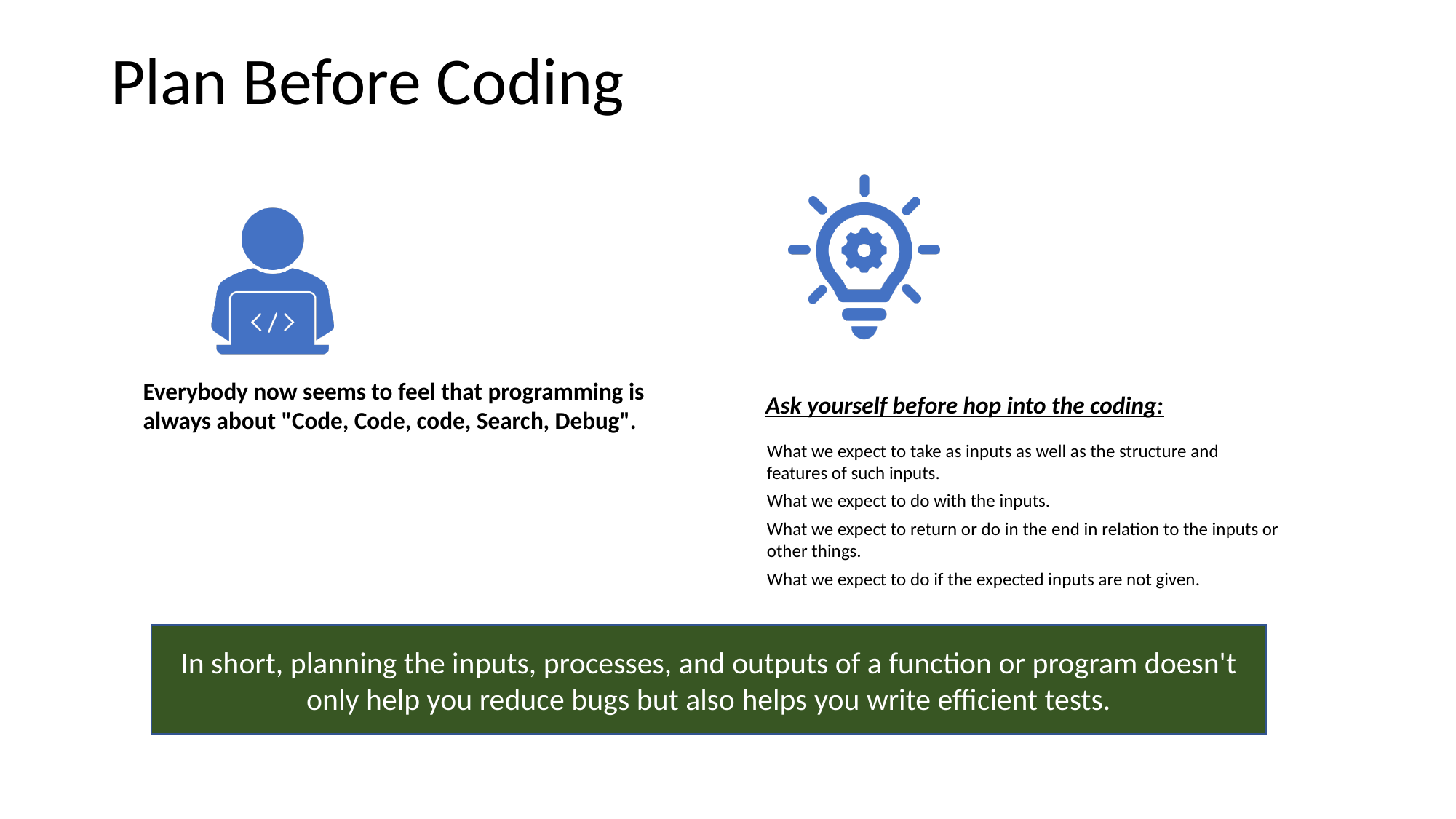

# Plan Before Coding
Everybody now seems to feel that programming is always about "Code, Code, code, Search, Debug".
Ask yourself before hop into the coding:
What we expect to take as inputs as well as the structure and features of such inputs.‌‌
What we expect to do with the inputs.‌‌
What we expect to return or do in the end in relation to the inputs or other things.‌‌
What we expect to do if the expected inputs are not given.
In short, planning the inputs, processes, and outputs of a function or program doesn't only help you reduce bugs but also helps you write efficient tests.